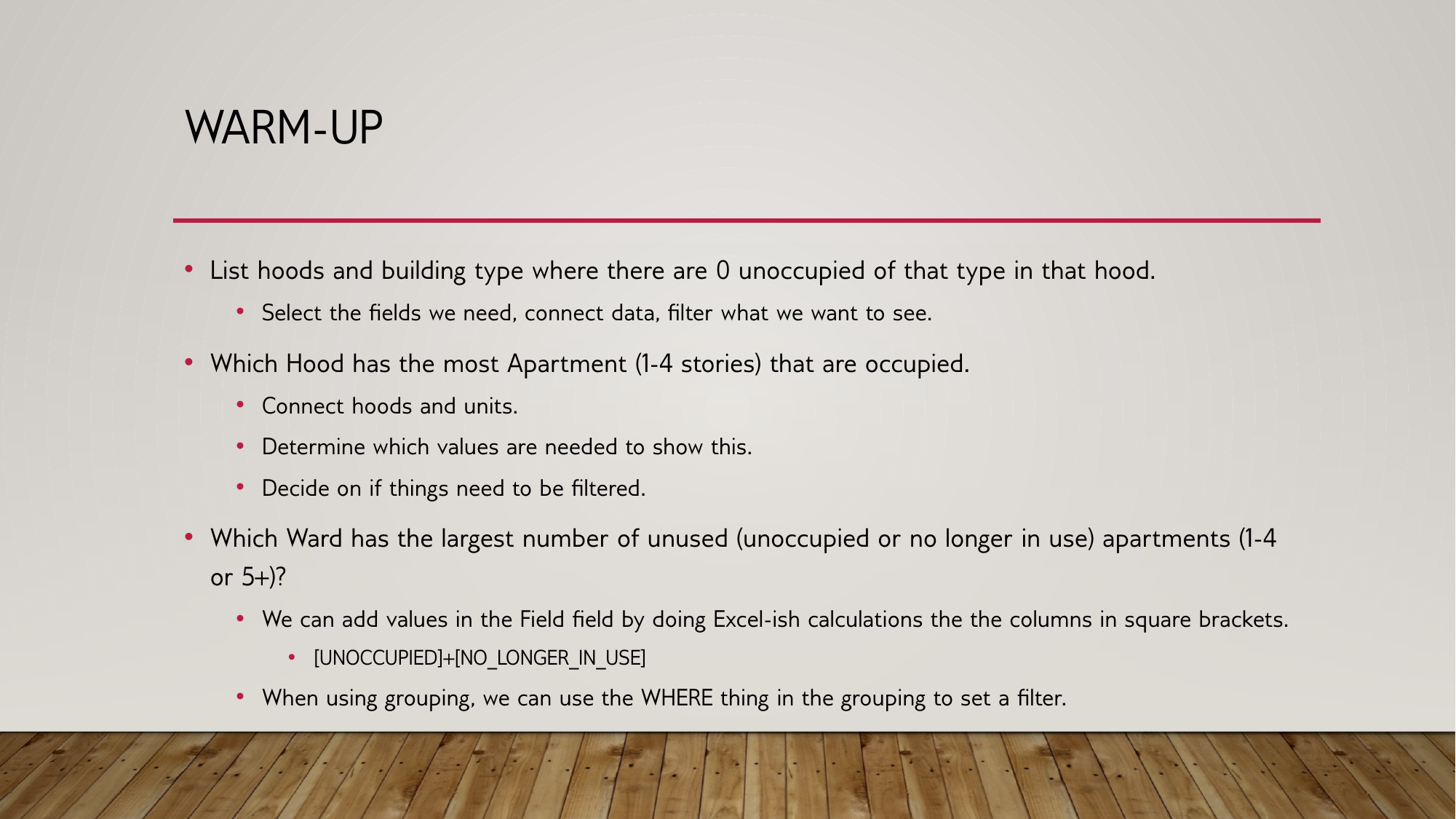

# Warm-up
List hoods and building type where there are 0 unoccupied of that type in that hood.
Select the fields we need, connect data, filter what we want to see.
Which Hood has the most Apartment (1-4 stories) that are occupied.
Connect hoods and units.
Determine which values are needed to show this.
Decide on if things need to be filtered.
Which Ward has the largest number of unused (unoccupied or no longer in use) apartments (1-4 or 5+)?
We can add values in the Field field by doing Excel-ish calculations the the columns in square brackets.
[UNOCCUPIED]+[NO_LONGER_IN_USE]
When using grouping, we can use the WHERE thing in the grouping to set a filter.